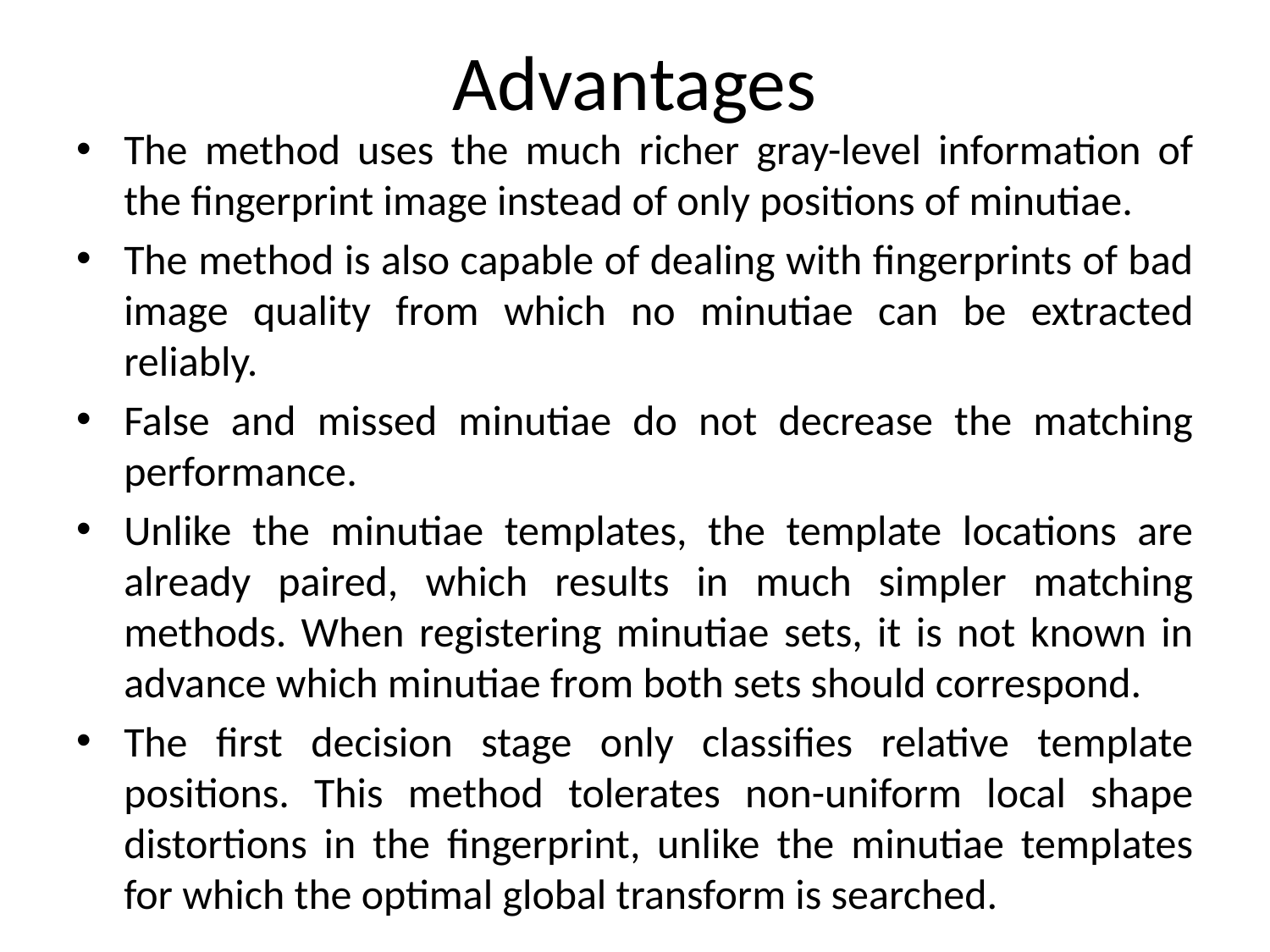

# Advantages
The method uses the much richer gray-level information of the fingerprint image instead of only positions of minutiae.
The method is also capable of dealing with fingerprints of bad image quality from which no minutiae can be extracted reliably.
False and missed minutiae do not decrease the matching performance.
Unlike the minutiae templates, the template locations are already paired, which results in much simpler matching methods. When registering minutiae sets, it is not known in advance which minutiae from both sets should correspond.
The first decision stage only classifies relative template positions. This method tolerates non-uniform local shape distortions in the fingerprint, unlike the minutiae templates for which the optimal global transform is searched.